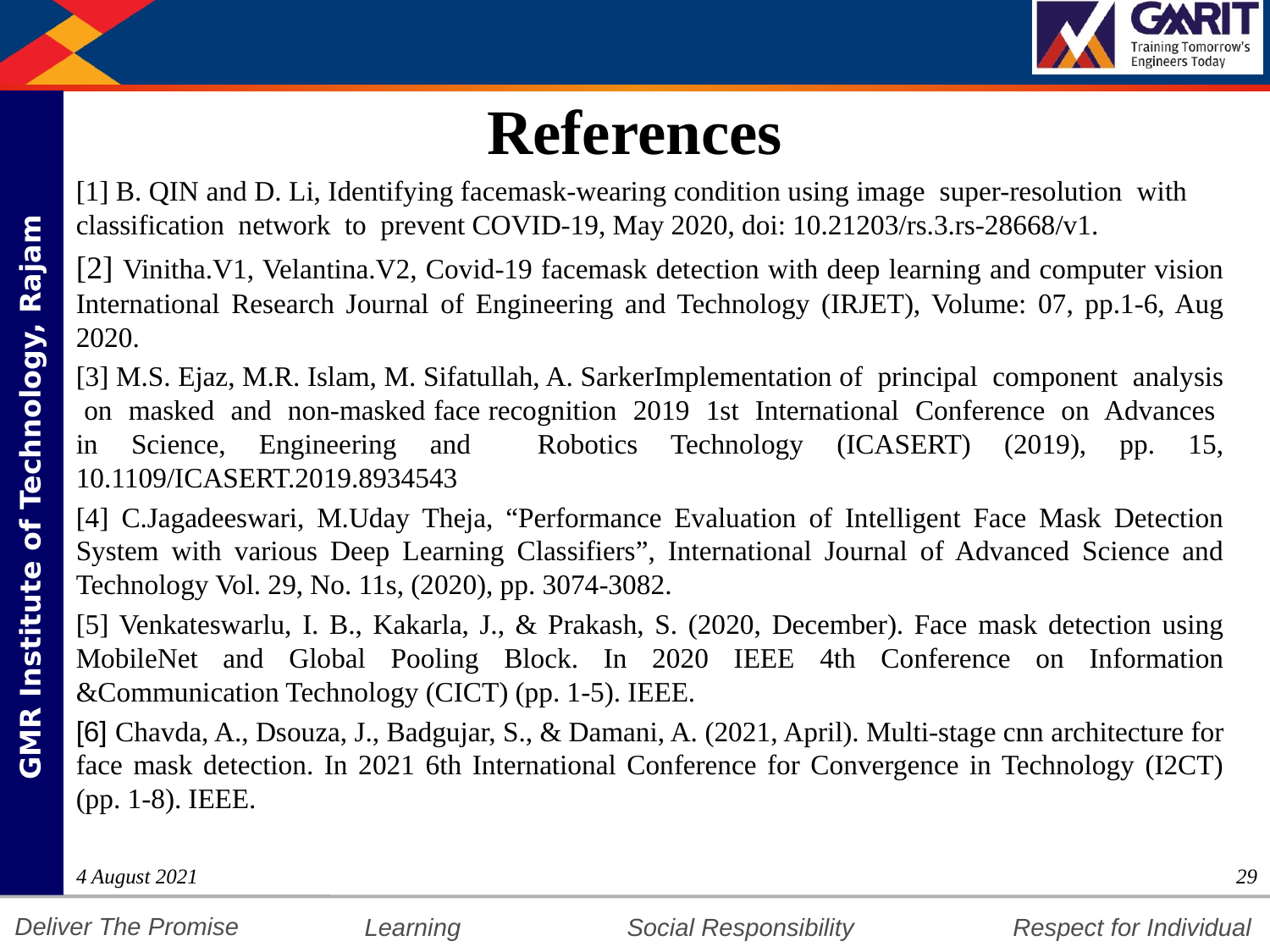

# References
[1] B. QIN and D. Li, Identifying facemask-wearing condition using image  super-resolution  with      classification  network  to  prevent COVID-19, May 2020, doi: 10.21203/rs.3.rs-28668/v1.
[2] Vinitha.V1, Velantina.V2, Covid-19 facemask detection with deep learning and computer vision International Research Journal of Engineering and Technology (IRJET), Volume: 07, pp.1-6, Aug 2020.
[3] M.S. Ejaz, M.R. Islam, M. Sifatullah, A. SarkerImplementation of  principal  component  analysis  on  masked  and  non-masked face recognition  2019  1st  International  Conference  on  Advances  in Science, Engineering and  Robotics Technology (ICASERT) (2019), pp. 15, 10.1109/ICASERT.2019.8934543
[4] C.Jagadeeswari, M.Uday Theja, “Performance Evaluation of Intelligent Face Mask Detection System with various Deep Learning Classifiers”, International Journal of Advanced Science and Technology Vol. 29, No. 11s, (2020), pp. 3074-3082.
[5] Venkateswarlu, I. B., Kakarla, J., & Prakash, S. (2020, December). Face mask detection using MobileNet and Global Pooling Block. In 2020 IEEE 4th Conference on Information &Communication Technology (CICT) (pp. 1-5). IEEE.
[6] Chavda, A., Dsouza, J., Badgujar, S., & Damani, A. (2021, April). Multi-stage cnn architecture for face mask detection. In 2021 6th International Conference for Convergence in Technology (I2CT) (pp. 1-8). IEEE.

4 August 2021
29